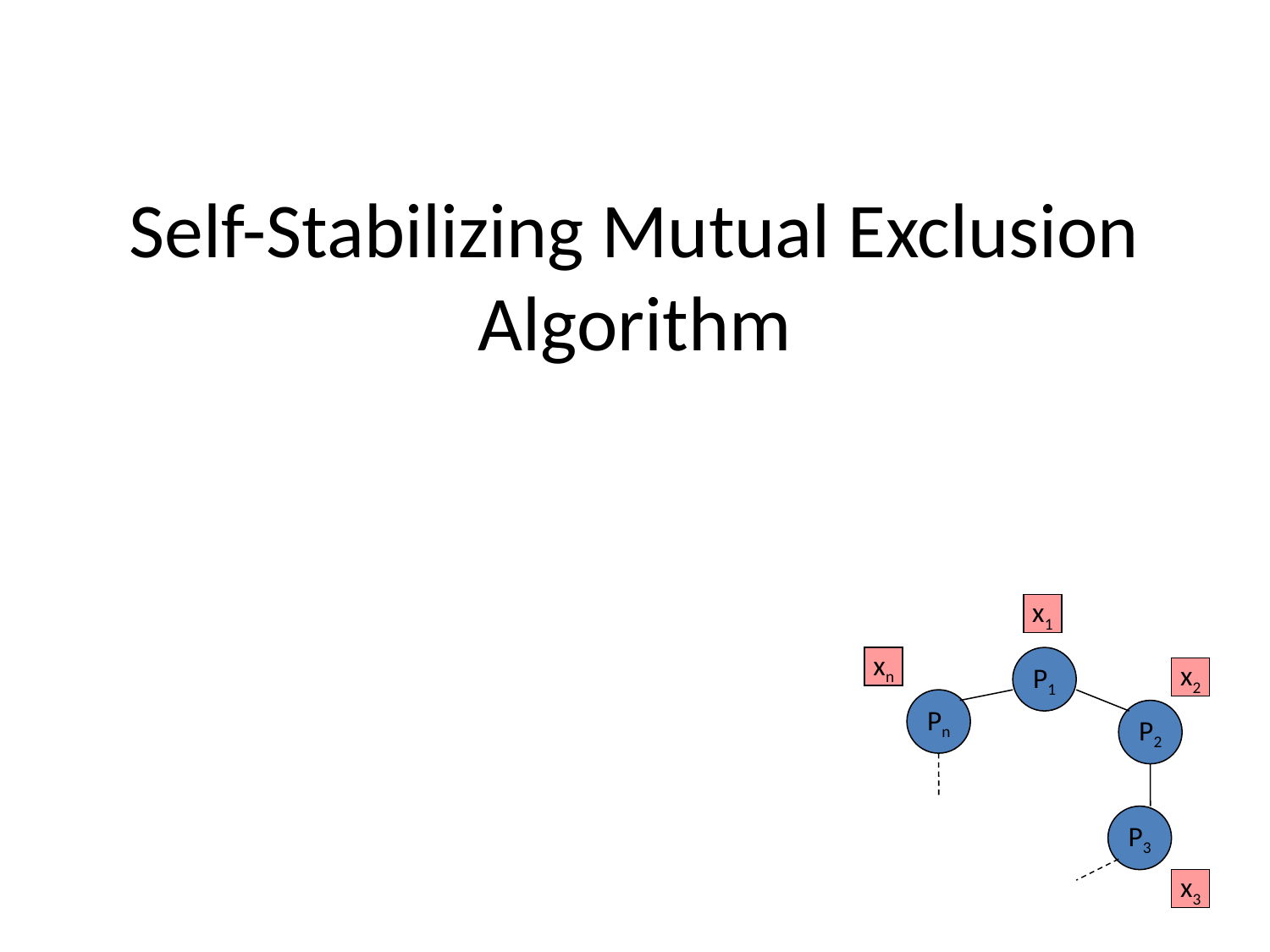

# Self-Stabilizing Mutual Exclusion Algorithm
x1
xn
P1
x2
Pn

P2

P3
x3